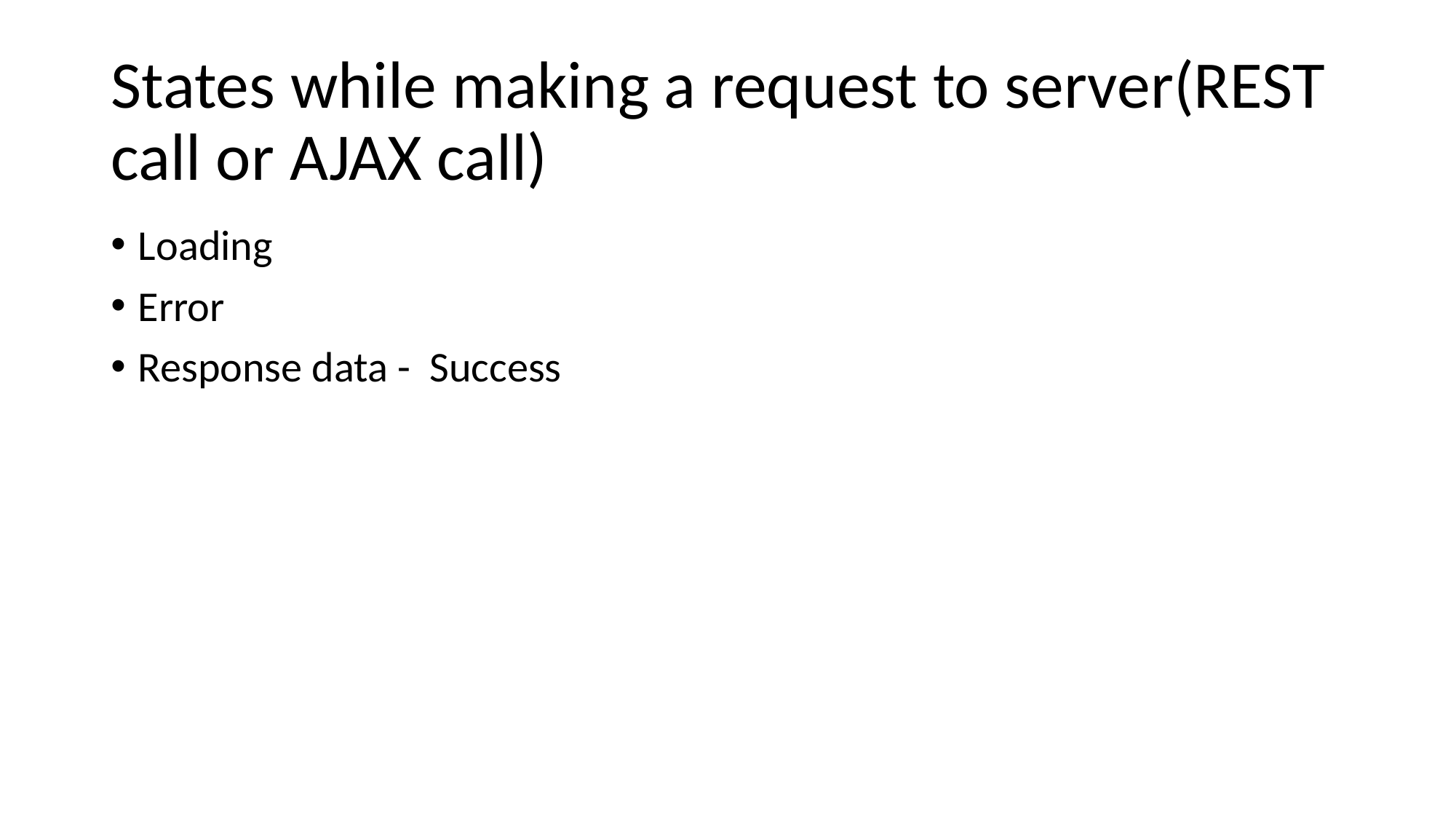

# States while making a request to server(REST call or AJAX call)
Loading
Error
Response data -  Success